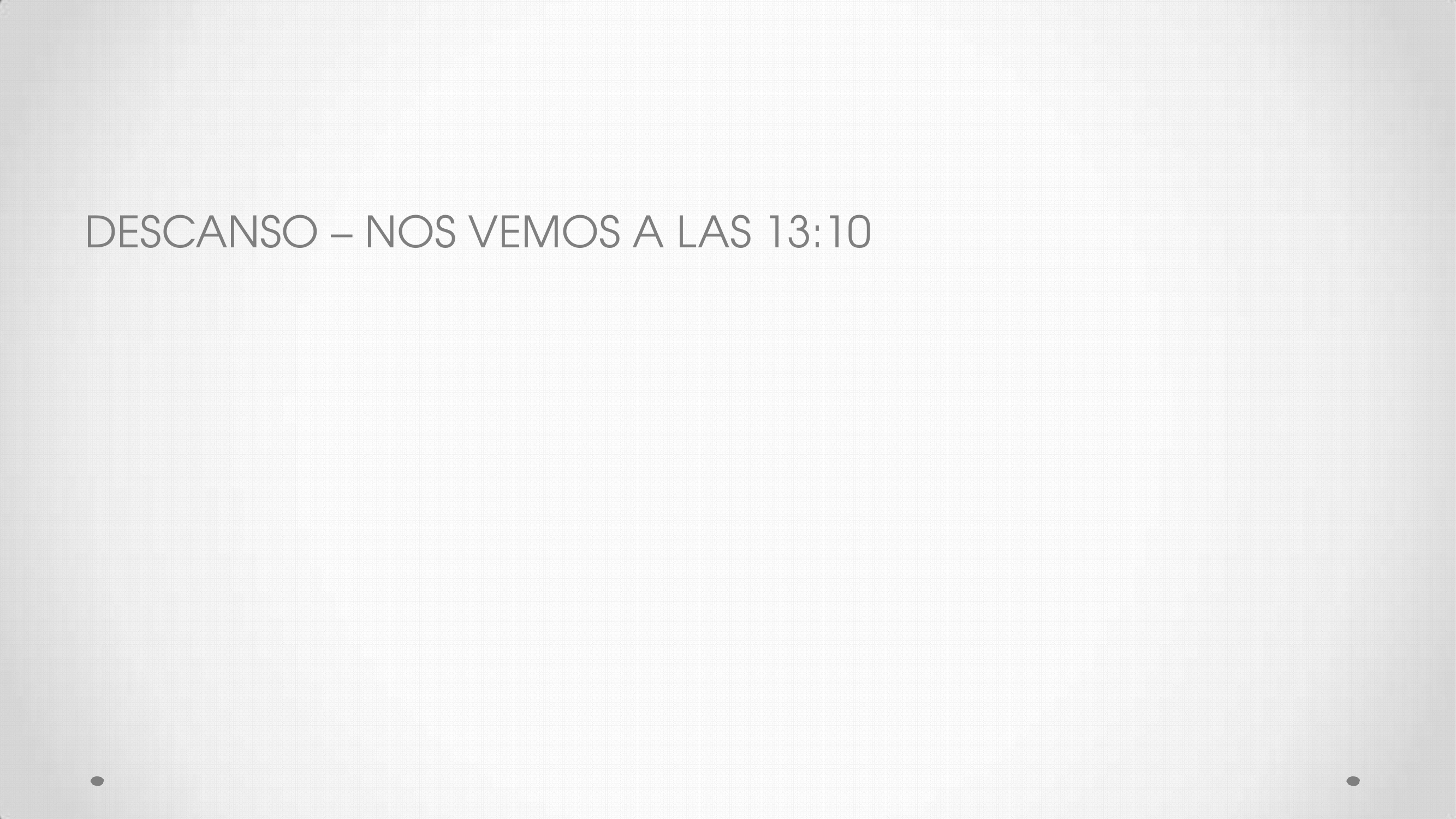

DESCANSO – NOS VEMOS A LAS 13:10